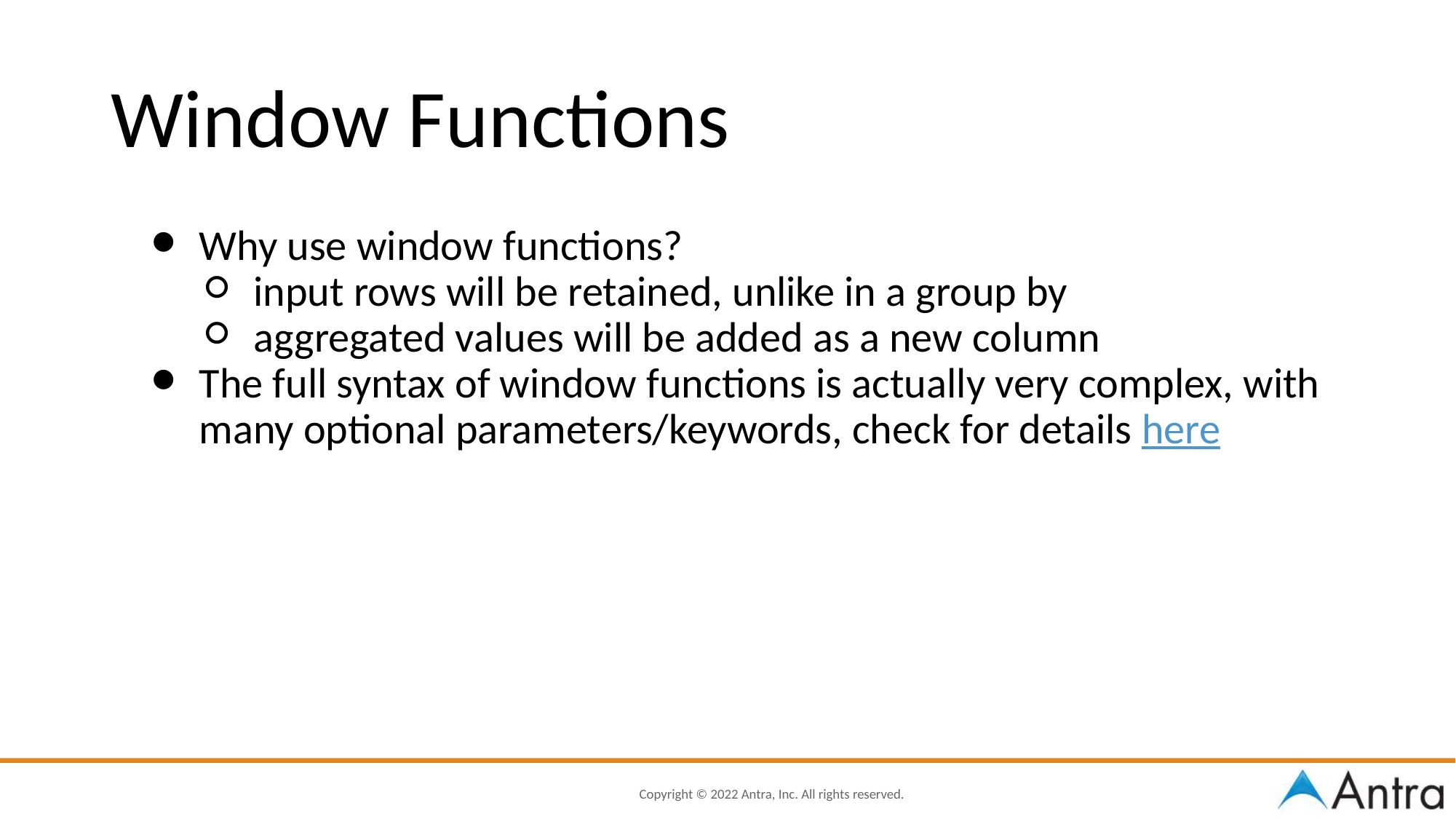

Window Functions
Why use window functions?
input rows will be retained, unlike in a group by
aggregated values will be added as a new column
The full syntax of window functions is actually very complex, with many optional parameters/keywords, check for details here